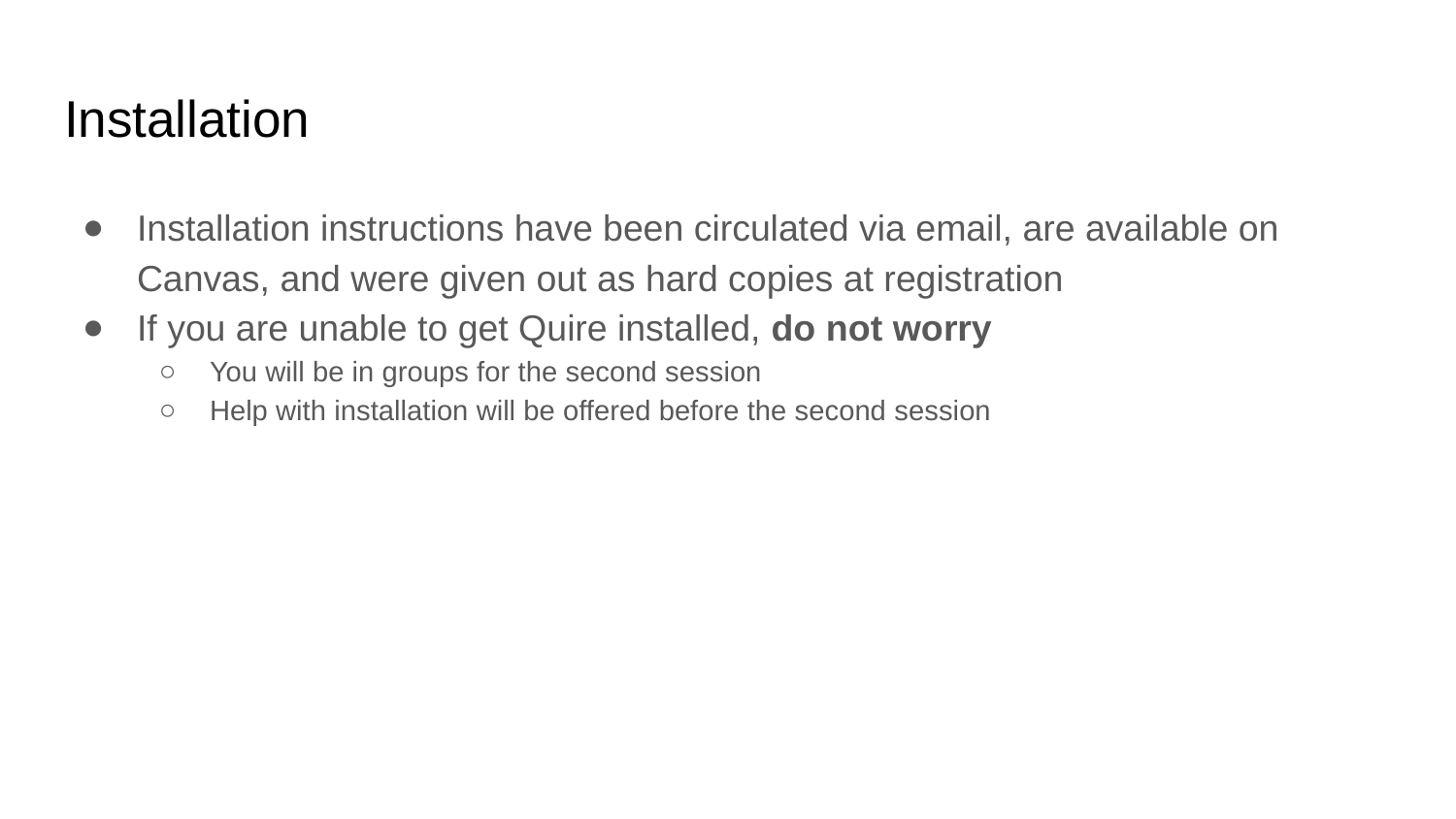

# Installation
Installation instructions have been circulated via email, are available on Canvas, and were given out as hard copies at registration
If you are unable to get Quire installed, do not worry
You will be in groups for the second session
Help with installation will be offered before the second session